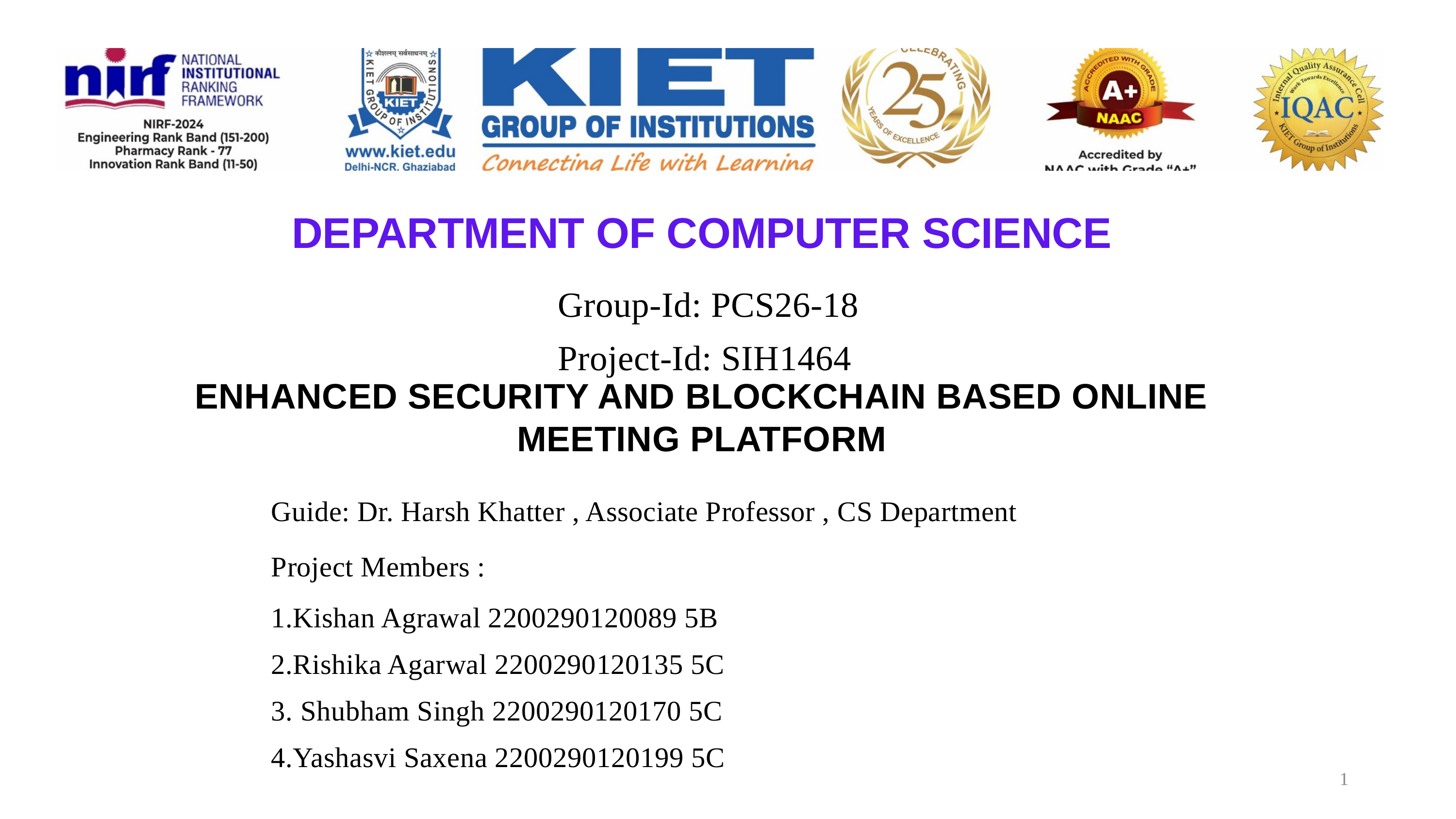

DEPARTMENT OF COMPUTER SCIENCE
Group-Id: PCS26-18
Project-Id: SIH1464
ENHANCED SECURITY AND BLOCKCHAIN BASED ONLINE MEETING PLATFORM

Guide: Dr. Harsh Khatter , Associate Professor , CS Department

Project Members :

1.Kishan Agrawal 2200290120089 5B

2.Rishika Agarwal 2200290120135 5C

3. Shubham Singh 2200290120170 5C

4.Yashasvi Saxena 2200290120199 5C

1